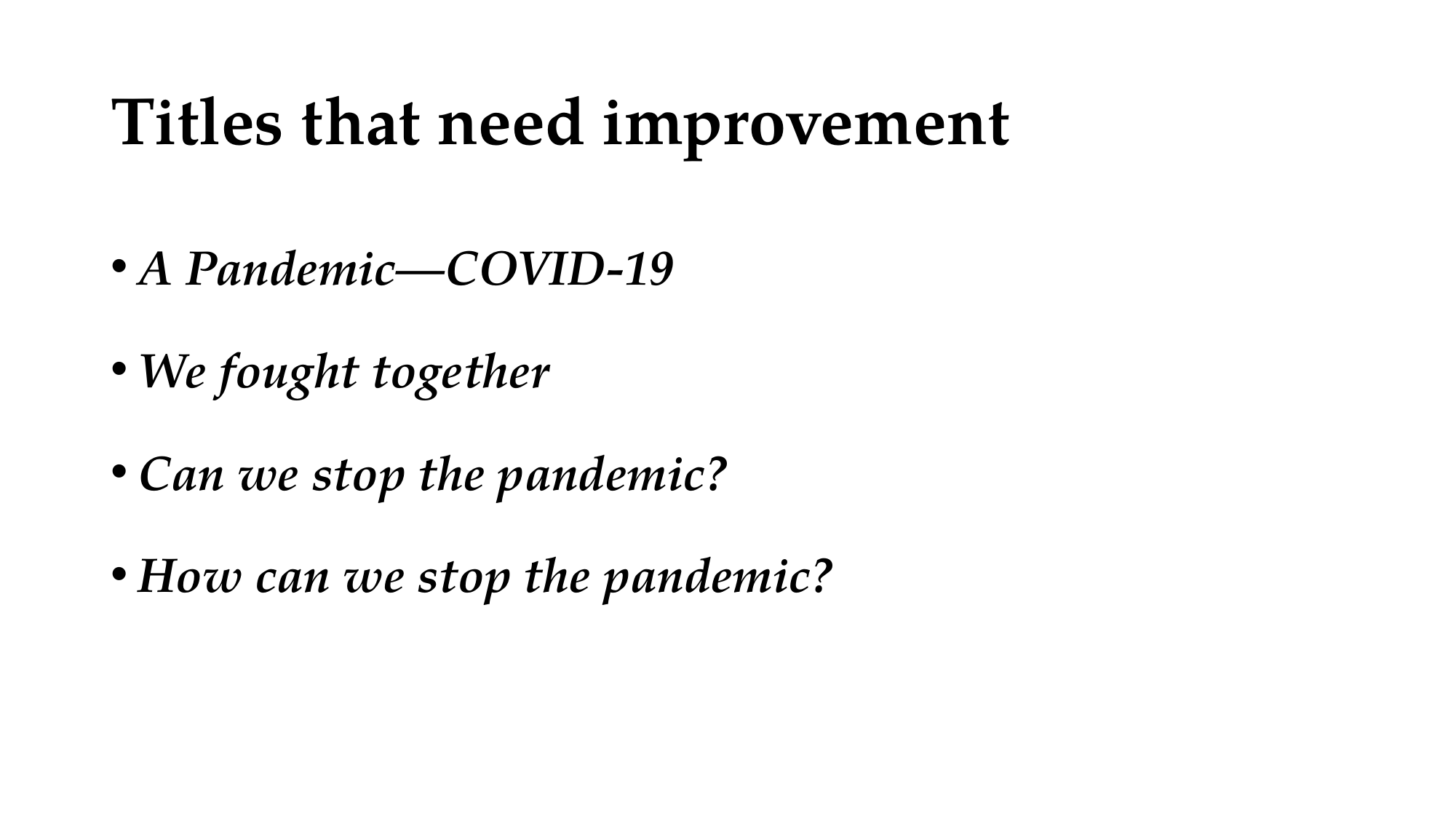

# Titles that need improvement
A Pandemic—COVID-19
We fought together
Can we stop the pandemic?
How can we stop the pandemic?